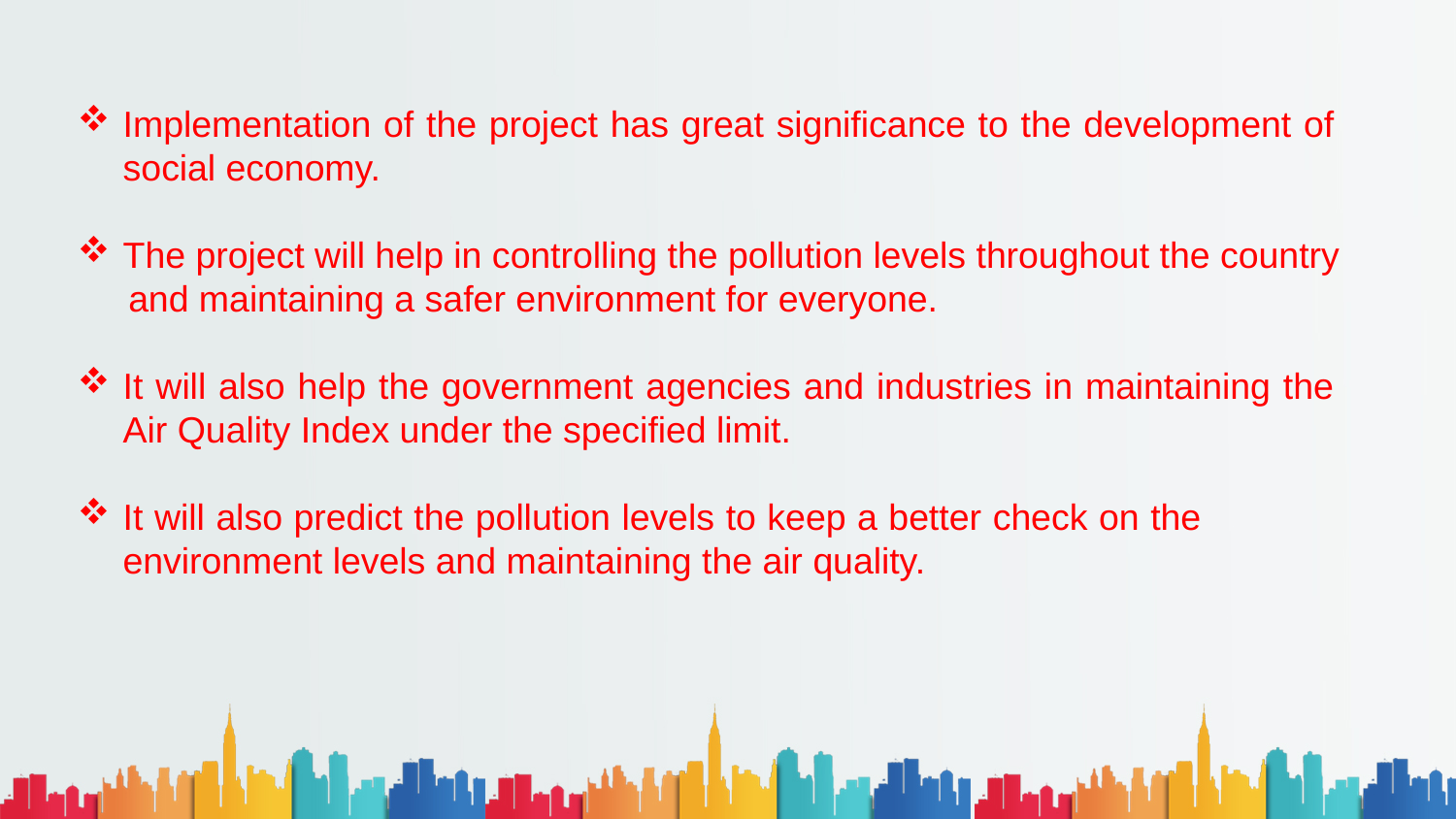

Implementation of the project has great significance to the development of   social economy.

The project will help in controlling the pollution levels throughout the country
     and maintaining a safer environment for everyone.

It will also help the government agencies and industries in maintaining the   Air Quality Index under the specified limit.

It will also predict the pollution levels to keep a better check on the               environment levels and maintaining the air quality.